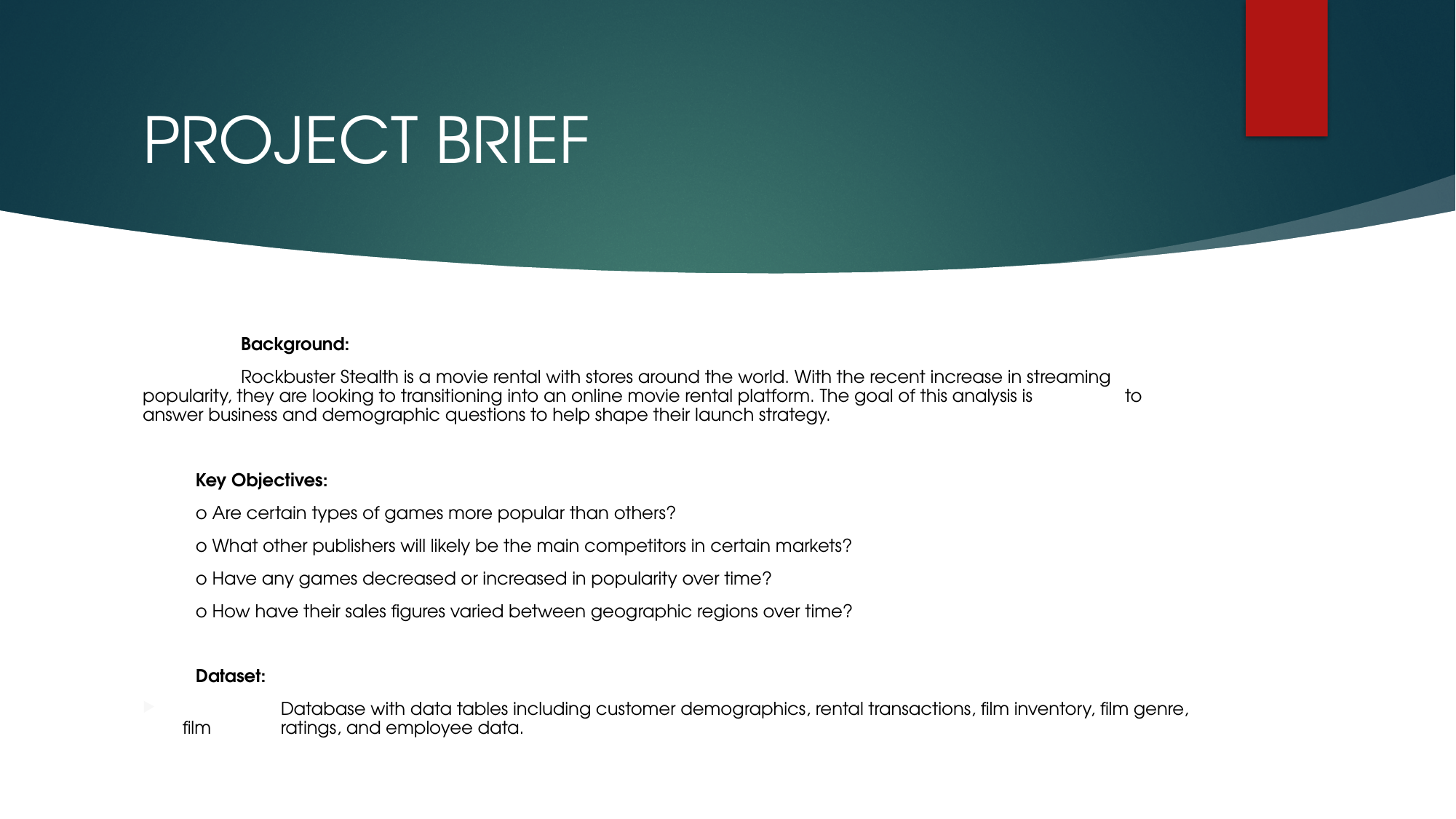

# PROJECT BRIEF

     	Background:
	Rockbuster Stealth is a movie rental with stores around the world. With the recent increase in streaming 	popularity, they are looking to transitioning into an online movie rental platform. The goal of this analysis is 	to answer business and demographic questions to help shape their launch strategy.

Key Objectives:
o Are certain types of games more popular than others?
o What other publishers will likely be the main competitors in certain markets?
o Have any games decreased or increased in popularity over time?
o How have their sales figures varied between geographic regions over time?

Dataset:
 	Database with data tables including customer demographics, rental transactions, film inventory, film genre, film 	ratings, and employee data.